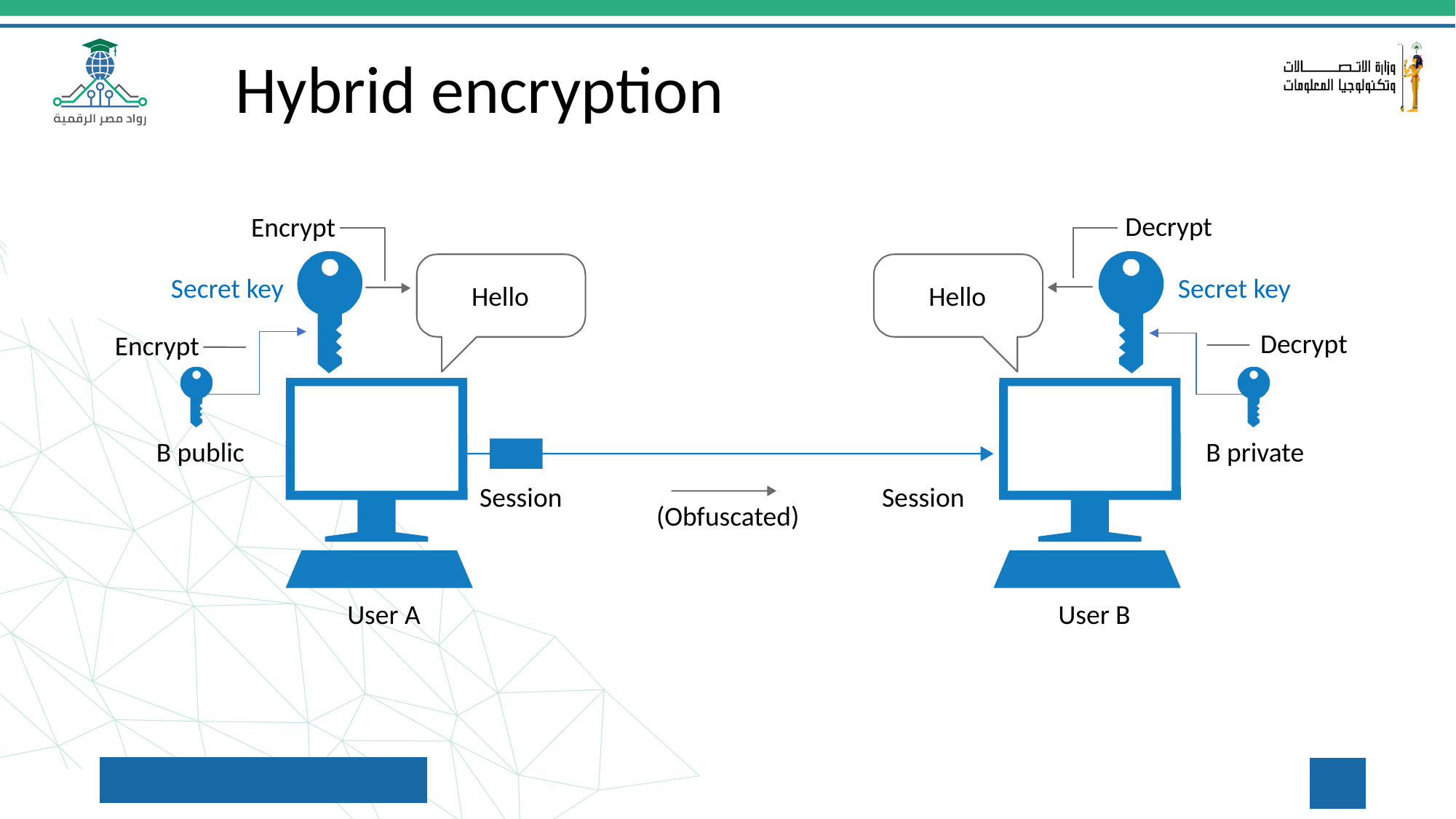

Hybrid encryption
Decrypt
Encrypt

Secret key
Secret key
Hello
Hello

Decrypt
Encrypt

B public
B private
Session
Session
(Obfuscated)
User A
User B